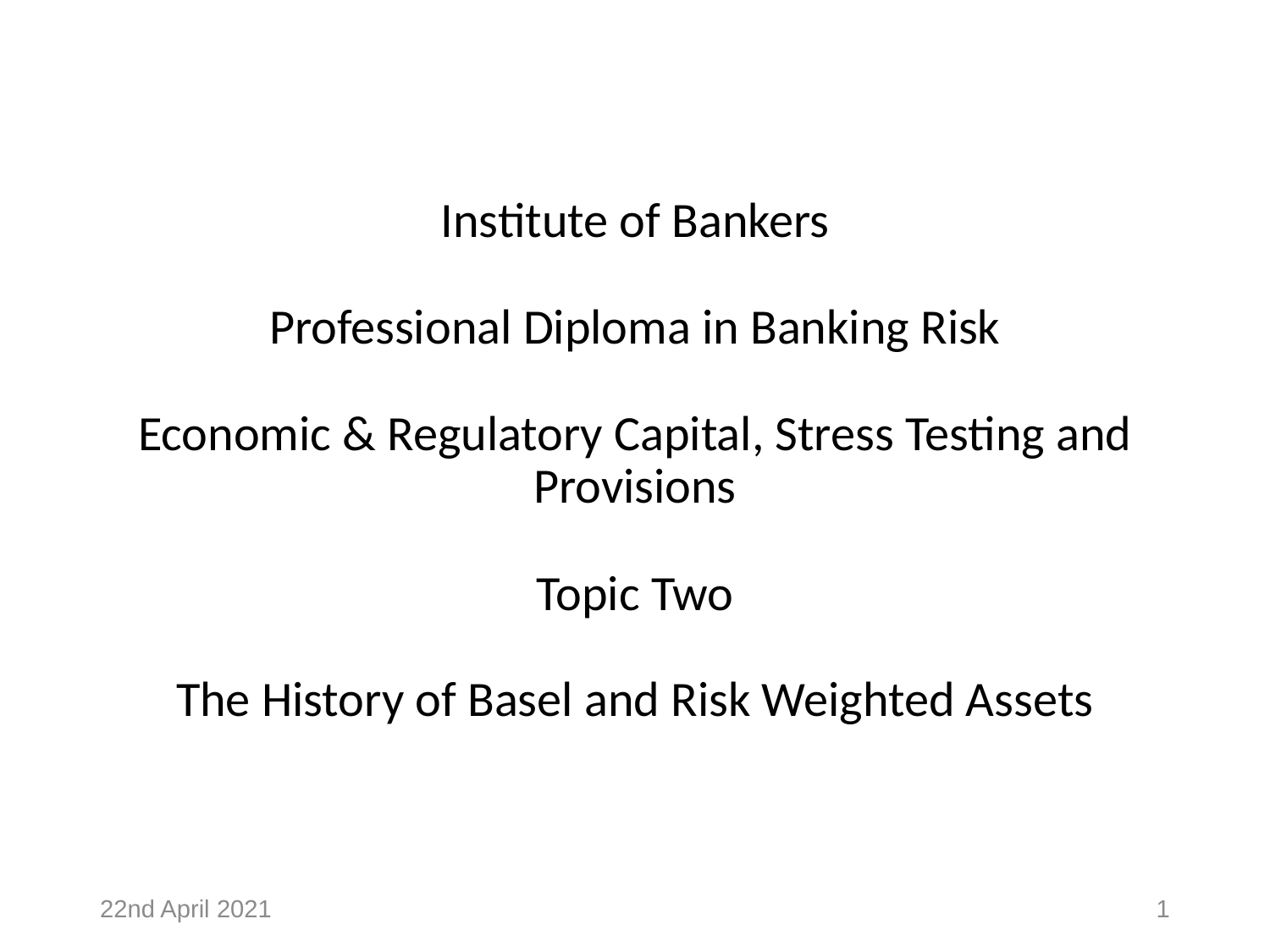

# Institute of Bankers Professional Diploma in Banking Risk Economic & Regulatory Capital, Stress Testing and Provisions Topic Two The History of Basel and Risk Weighted Assets
22nd April 2021
1